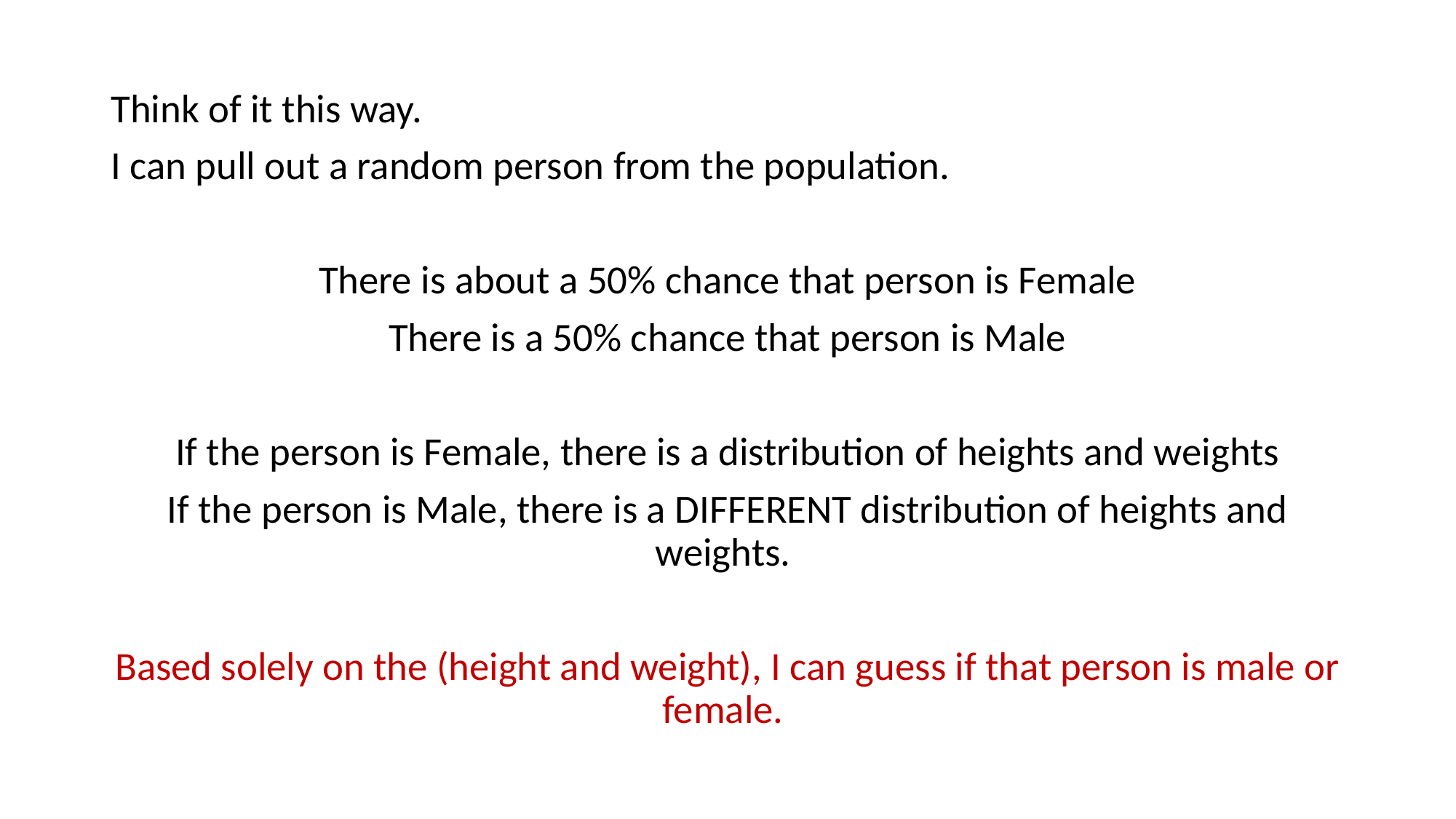

Think of it this way.
I can pull out a random person from the population.

There is about a 50% chance that person is Female
There is a 50% chance that person is Male

If the person is Female, there is a distribution of heights and weights
If the person is Male, there is a DIFFERENT distribution of heights and weights.

Based solely on the (height and weight), I can guess if that person is male or female.